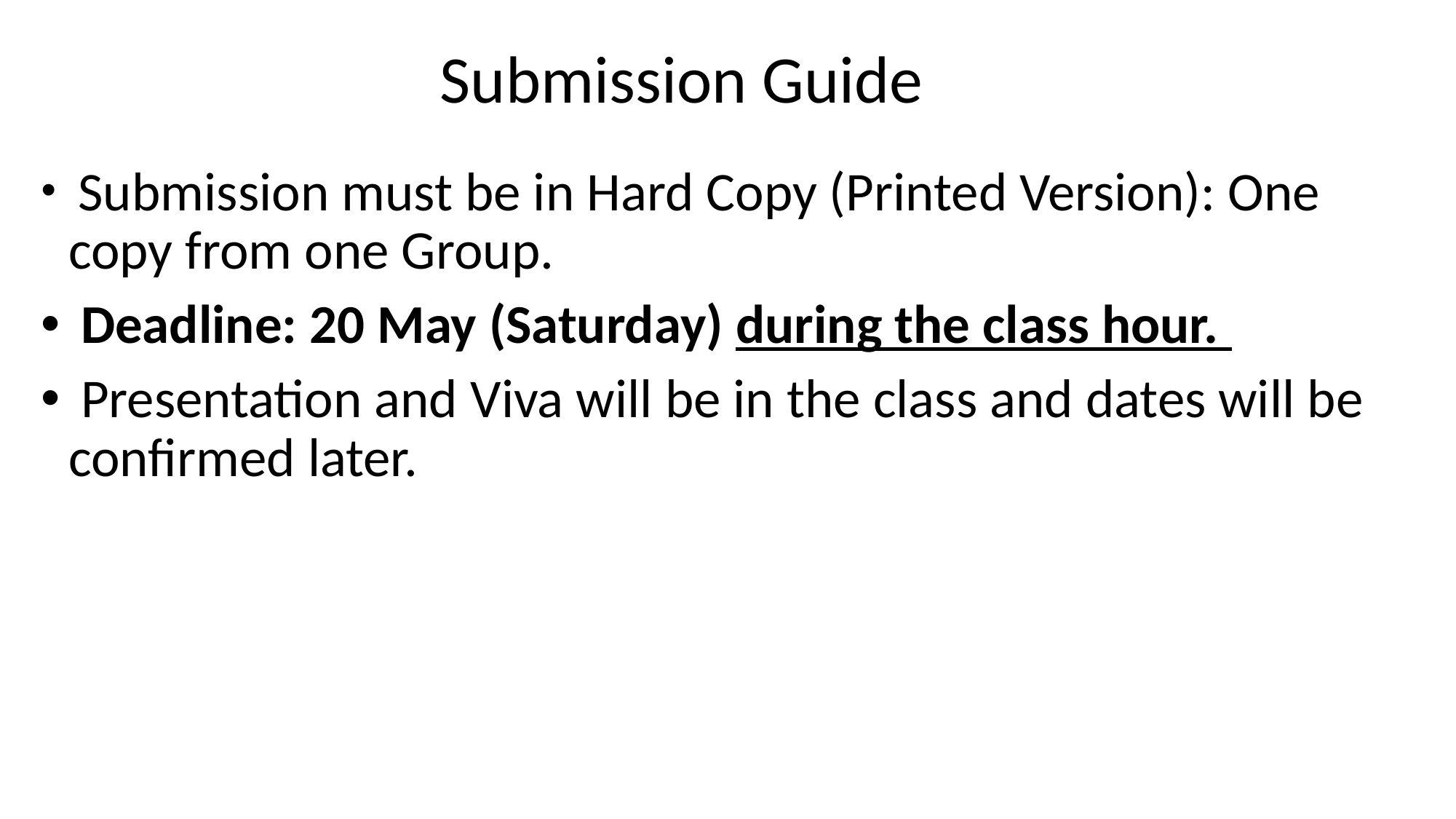

# Submission Guide
 Submission must be in Hard Copy (Printed Version): One copy from one Group.
 Deadline: 20 May (Saturday) during the class hour.
 Presentation and Viva will be in the class and dates will be confirmed later.